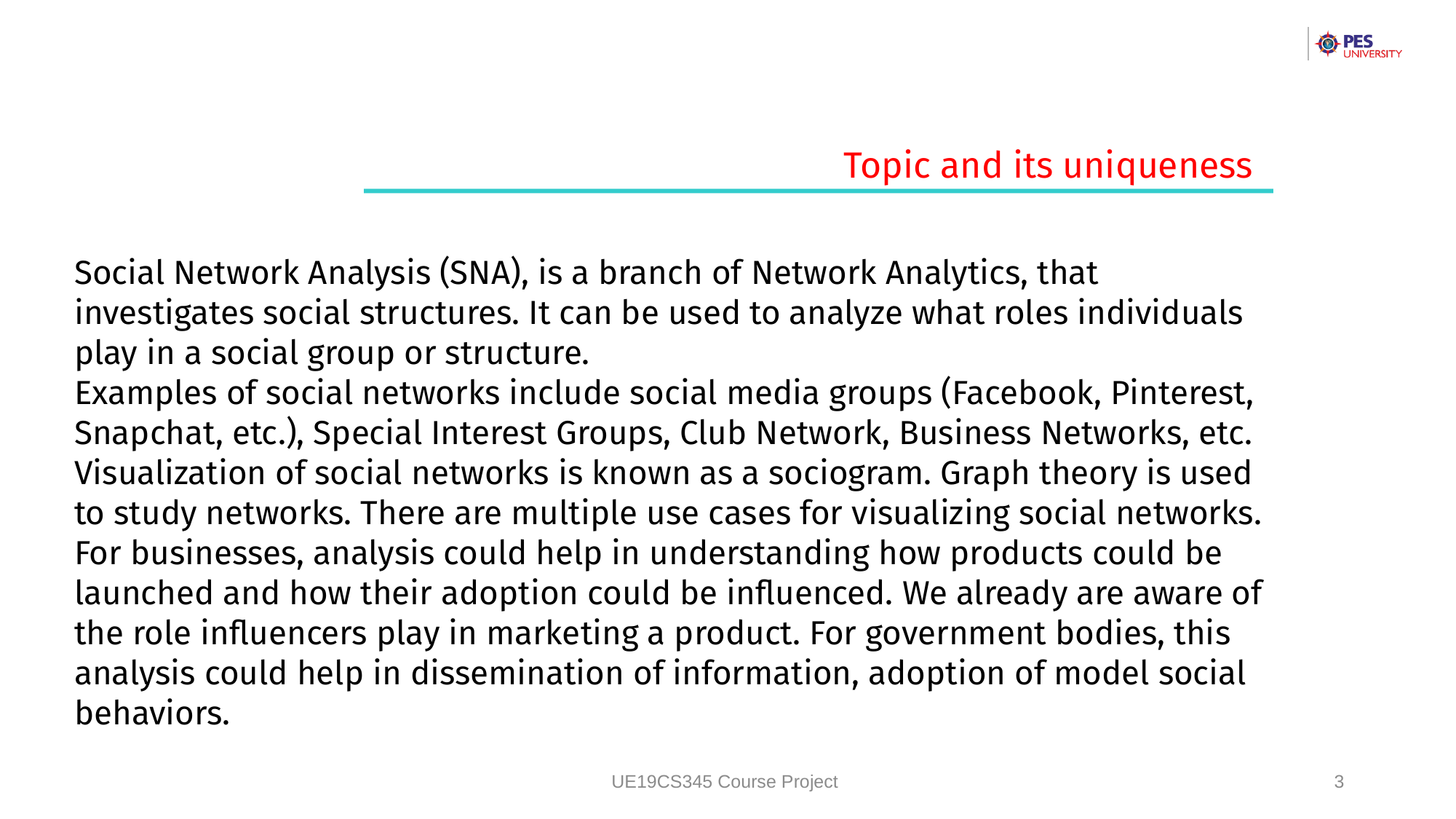

Topic and its uniqueness

Social Network Analysis (SNA), is a branch of Network Analytics, that investigates social structures. It can be used to analyze what roles individuals play in a social group or structure.
Examples of social networks include social media groups (Facebook, Pinterest, Snapchat, etc.), Special Interest Groups, Club Network, Business Networks, etc. Visualization of social networks is known as a sociogram. Graph theory is used to study networks. There are multiple use cases for visualizing social networks. For businesses, analysis could help in understanding how products could be launched and how their adoption could be influenced. We already are aware of the role influencers play in marketing a product. For government bodies, this analysis could help in dissemination of information, adoption of model social behaviors.
UE19CS345 Course Project
3